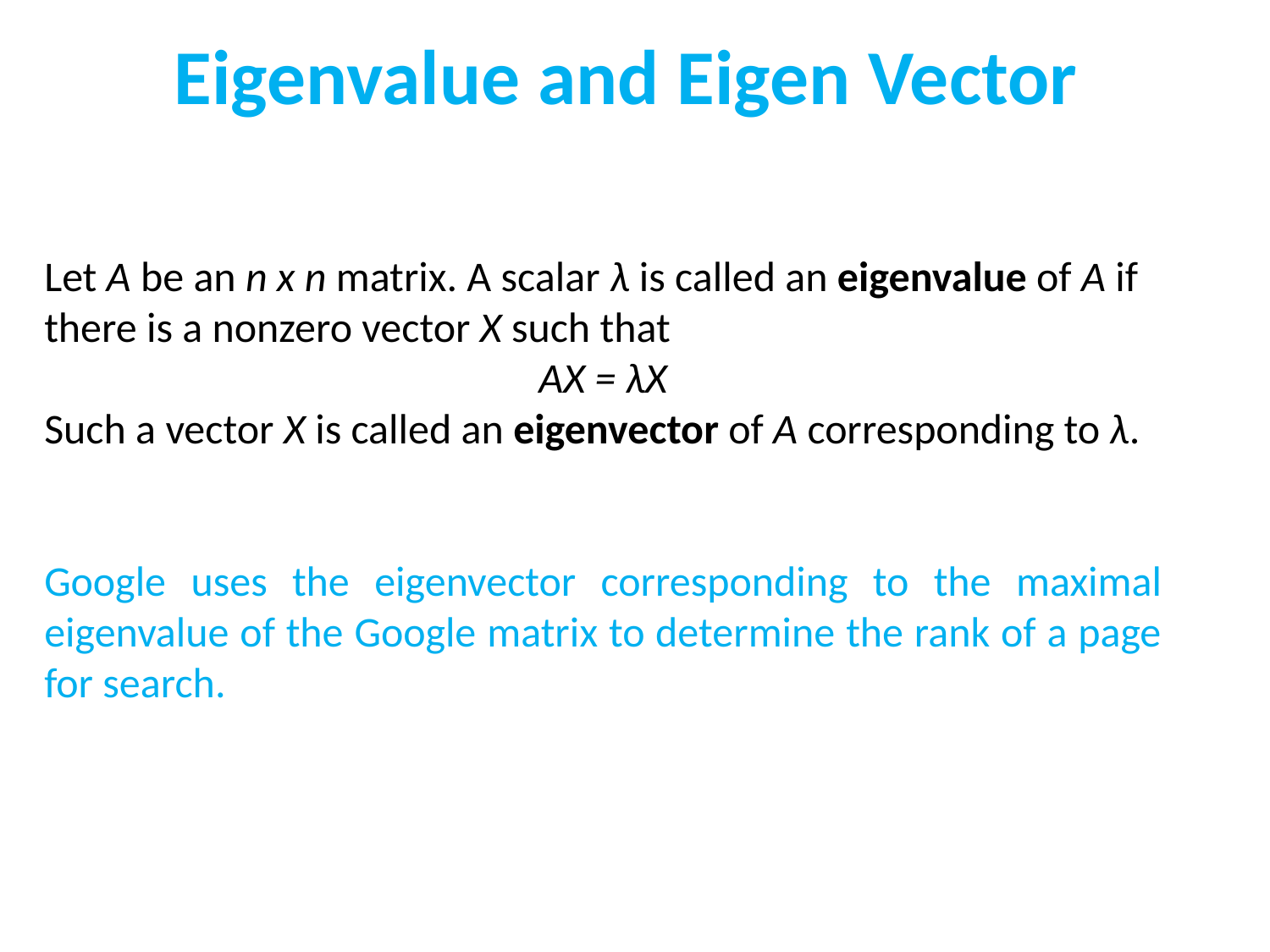

Eigenvalue and Eigen Vector

Let A be an n x n matrix. A scalar λ is called an eigenvalue of A if there is a nonzero vector X such that
AX = λX
Such a vector X is called an eigenvector of A corresponding to λ.

Google uses the eigenvector corresponding to the maximal eigenvalue of the Google matrix to determine the rank of a page for search.